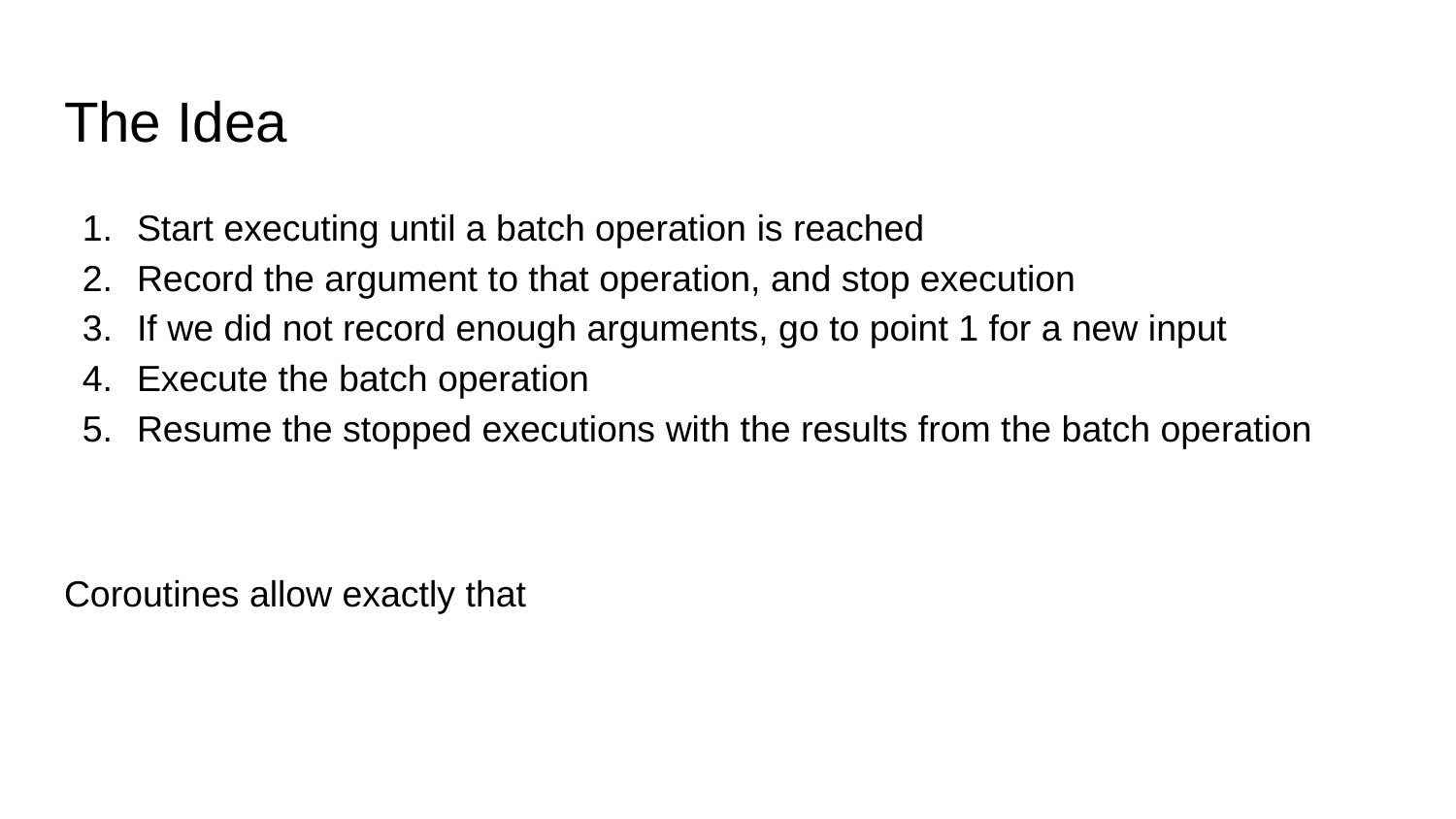

# The Idea
Start executing until a batch operation is reached
Record the argument to that operation, and stop execution
If we did not record enough arguments, go to point 1 for a new input
Execute the batch operation
Resume the stopped executions with the results from the batch operation

Coroutines allow exactly that